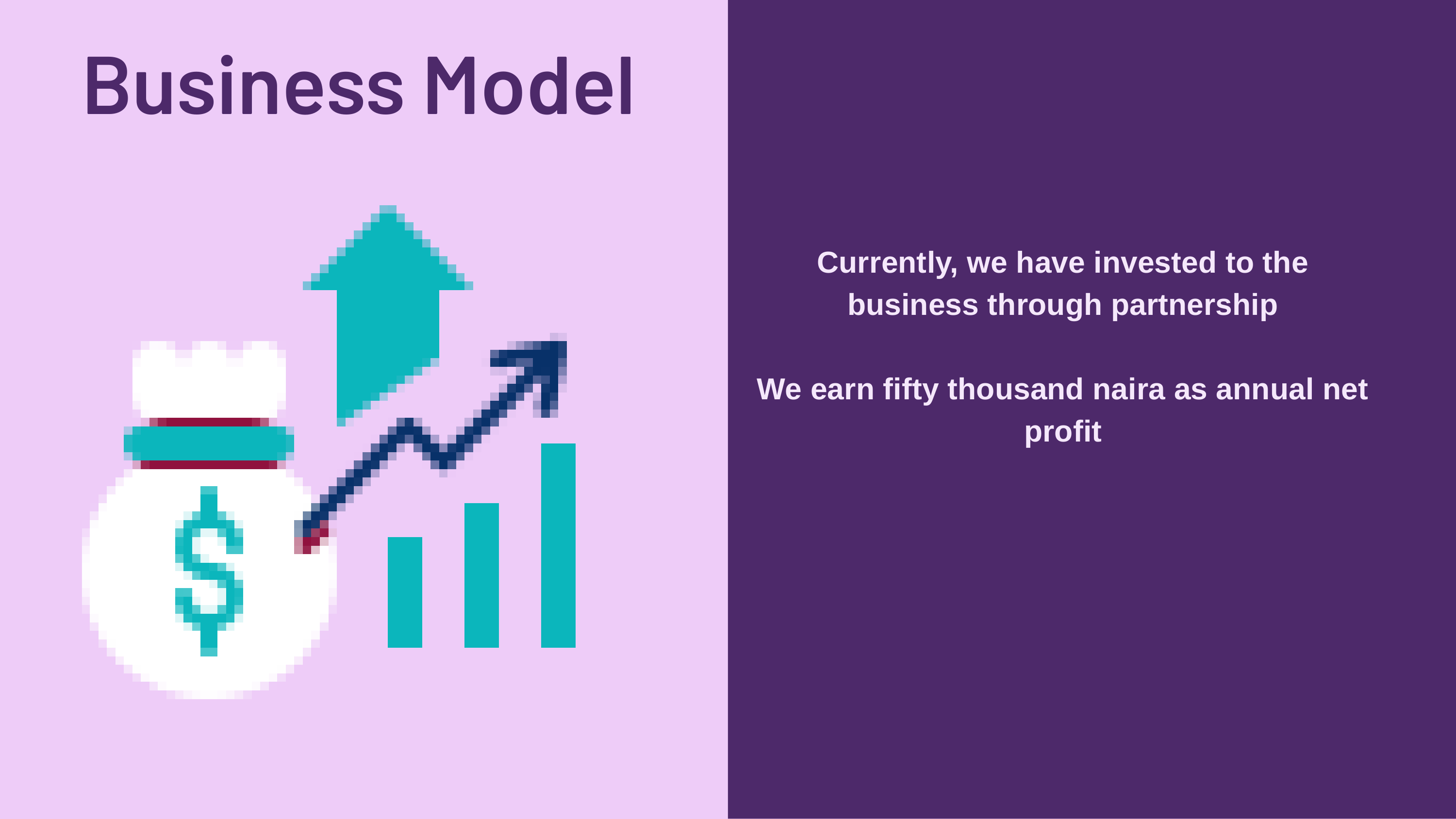

Business Model

Currently, we have invested to the business through partnership

We earn fifty thousand naira as annual net profit